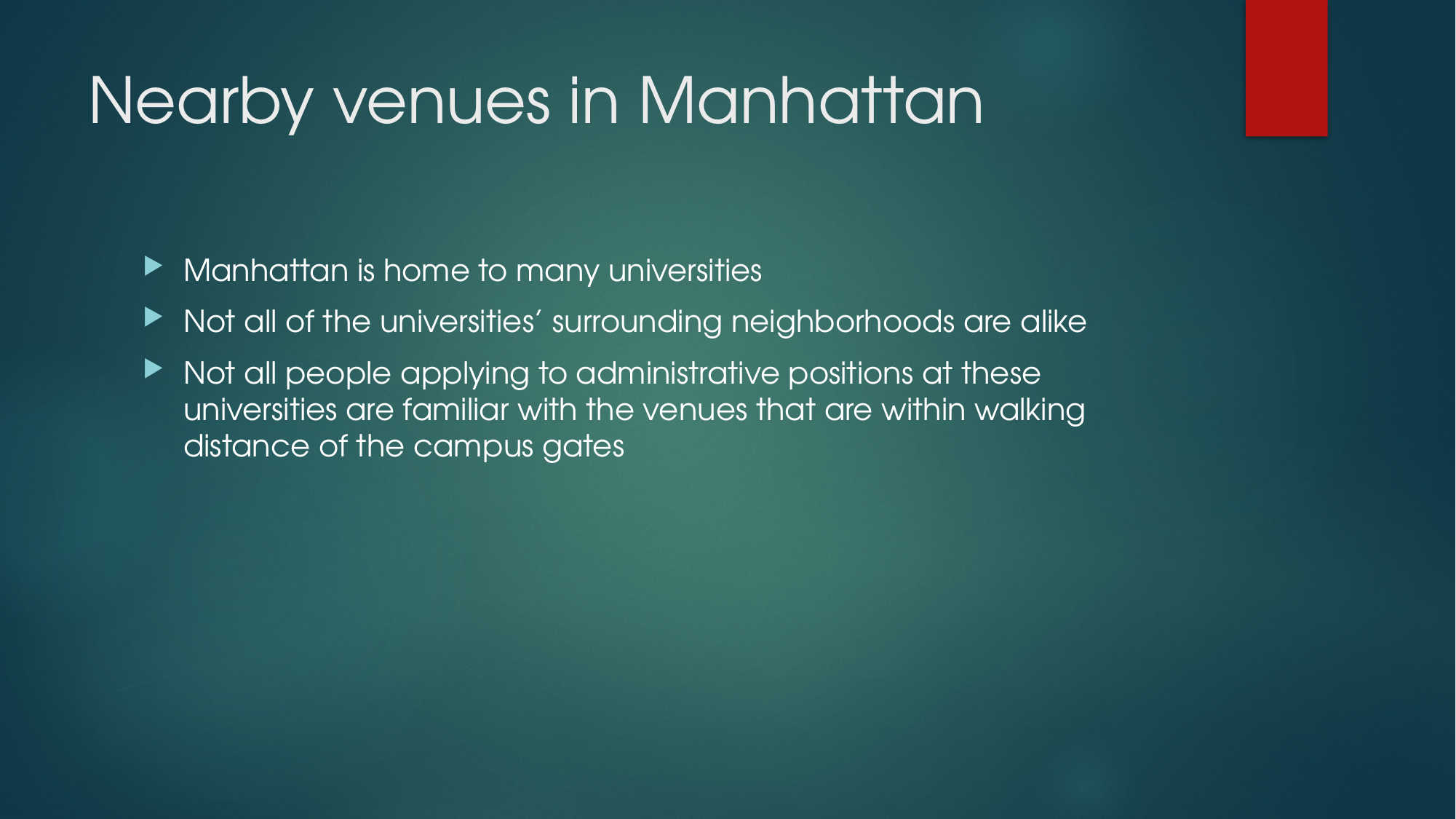

# Nearby venues in Manhattan
Manhattan is home to many universities
Not all of the universities’ surrounding neighborhoods are alike
Not all people applying to administrative positions at these universities are familiar with the venues that are within walking distance of the campus gates